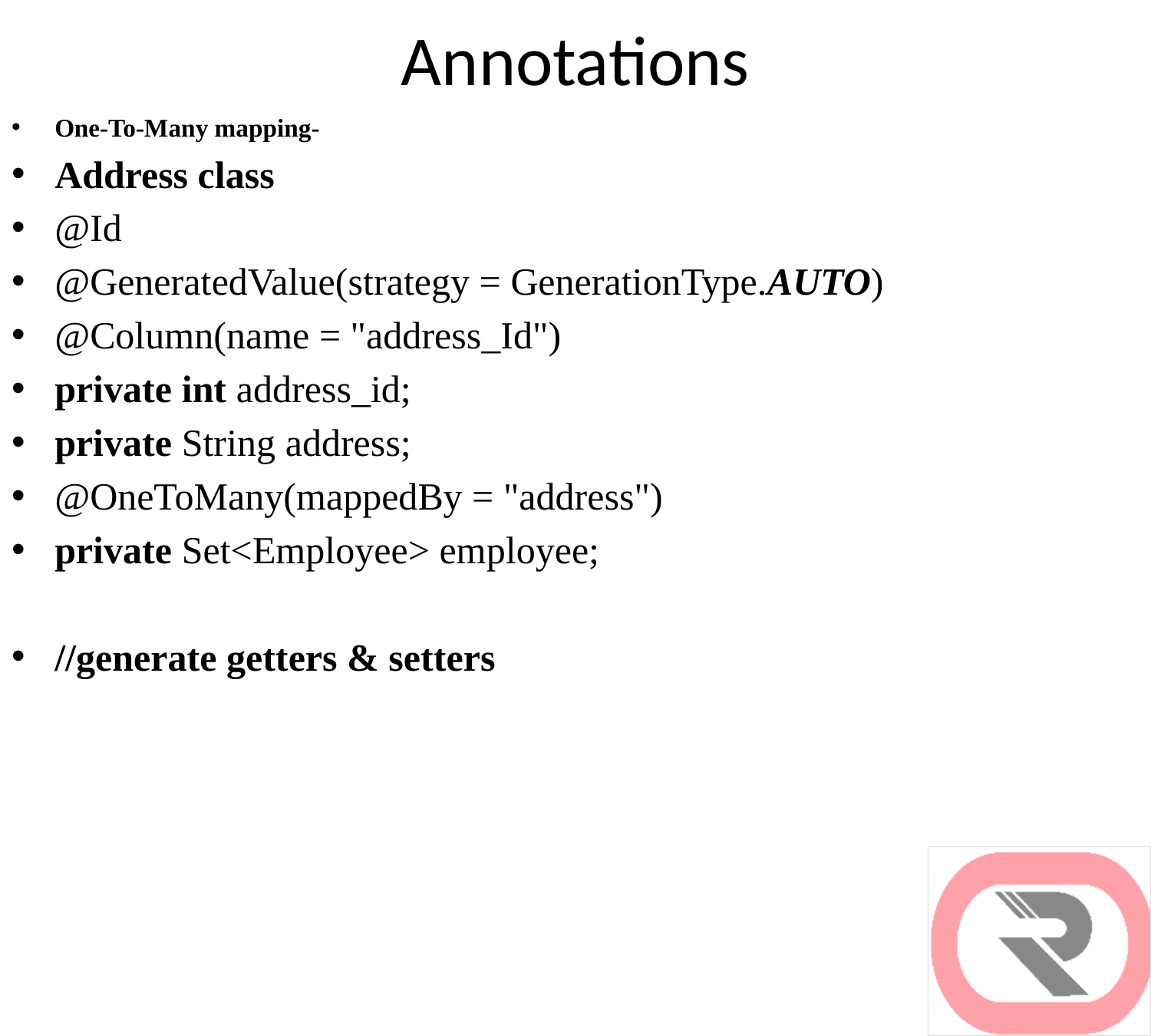

# Annotations
One-To-Many mapping-
Address class
@Id
@GeneratedValue(strategy = GenerationType.AUTO)
@Column(name = "address_Id")
private int address_id;
private String address;
@OneToMany(mappedBy = "address")
private Set<Employee> employee;

//generate getters & setters